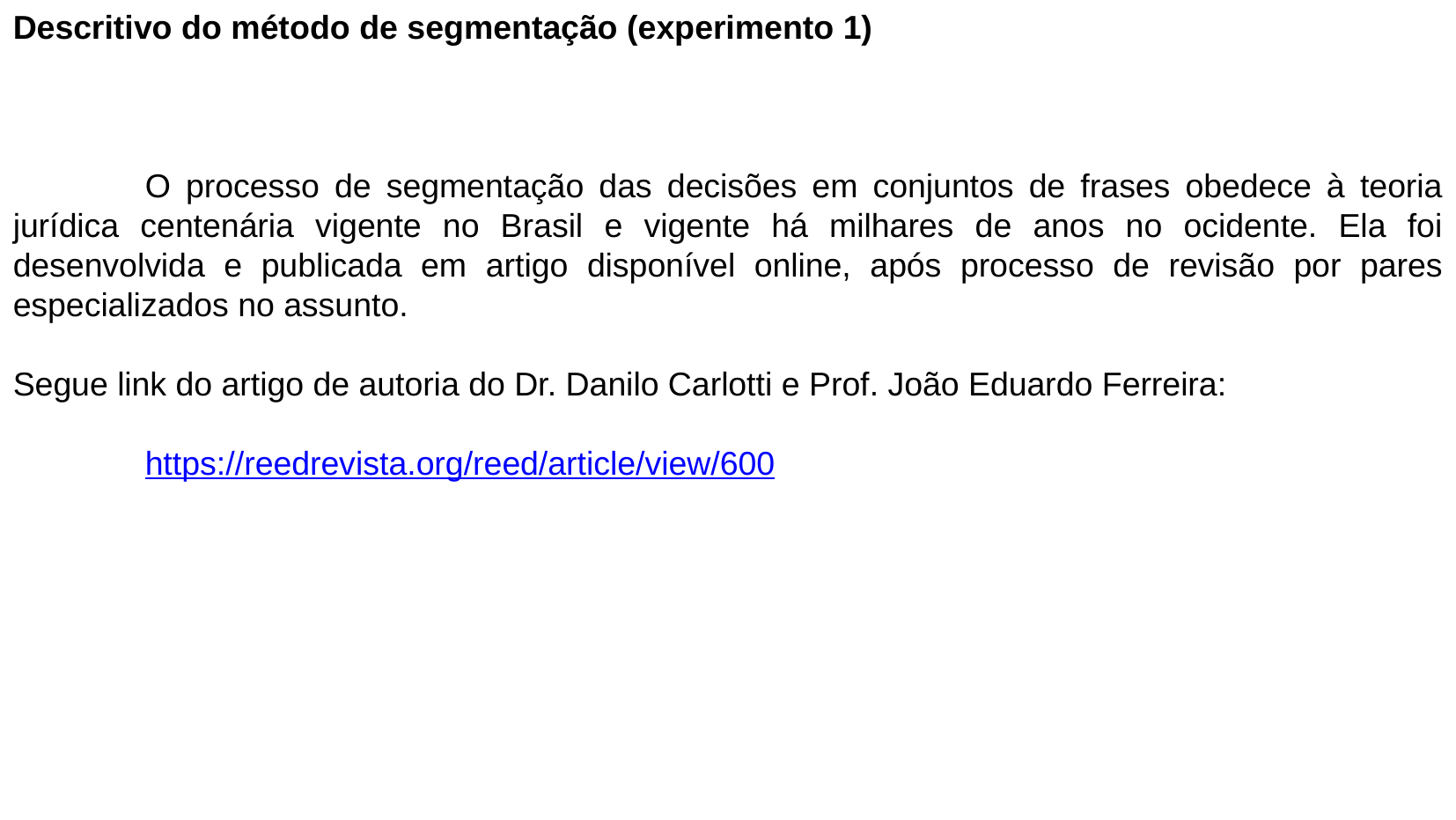

Descritivo do método de segmentação (experimento 1)

	O processo de segmentação das decisões em conjuntos de frases obedece à teoria jurídica centenária vigente no Brasil e vigente há milhares de anos no ocidente. Ela foi desenvolvida e publicada em artigo disponível online, após processo de revisão por pares especializados no assunto.

Segue link do artigo de autoria do Dr. Danilo Carlotti e Prof. João Eduardo Ferreira:

	https://reedrevista.org/reed/article/view/600